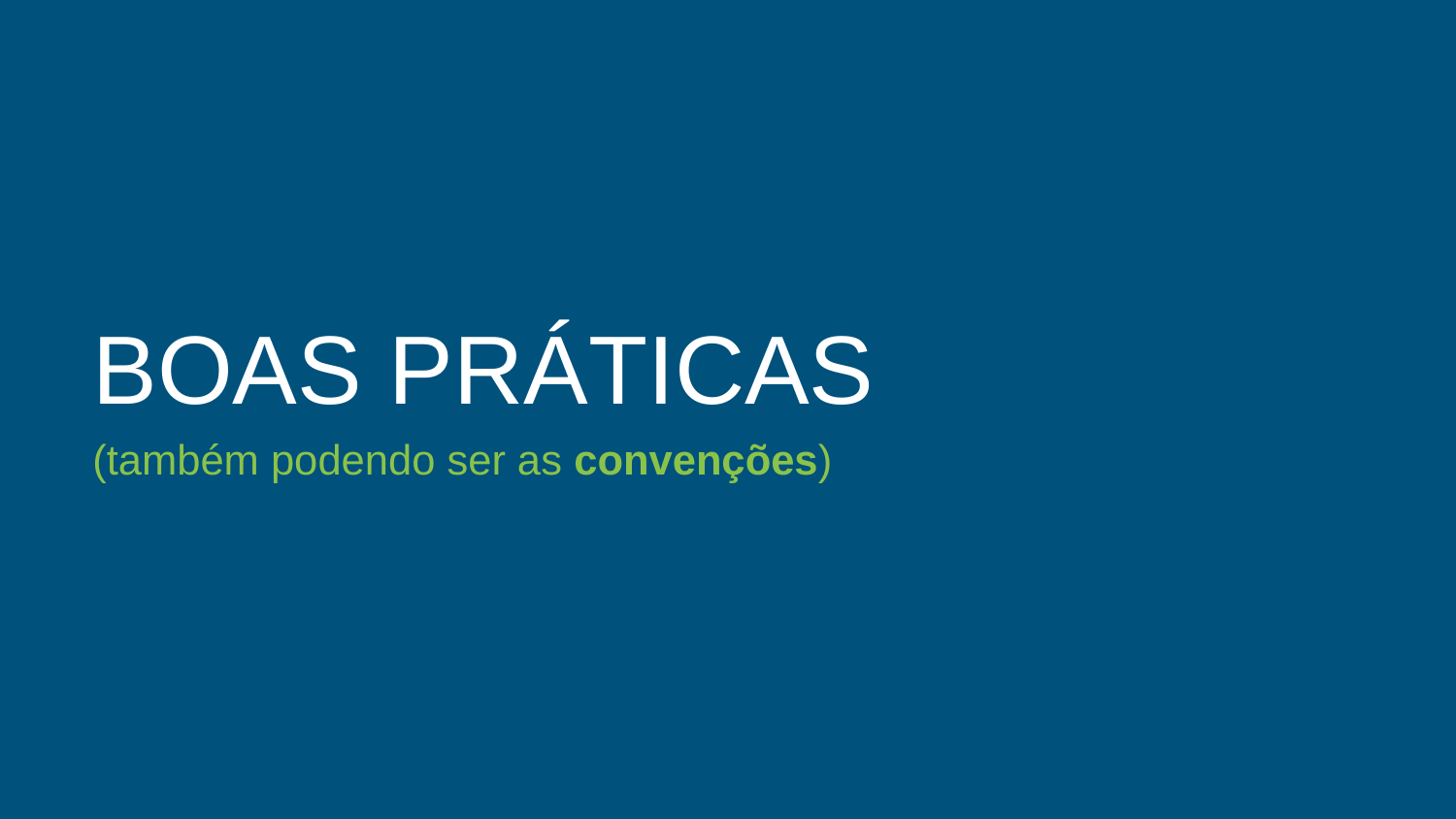

# BOAS PRÁTICAS
(também podendo ser as convenções)